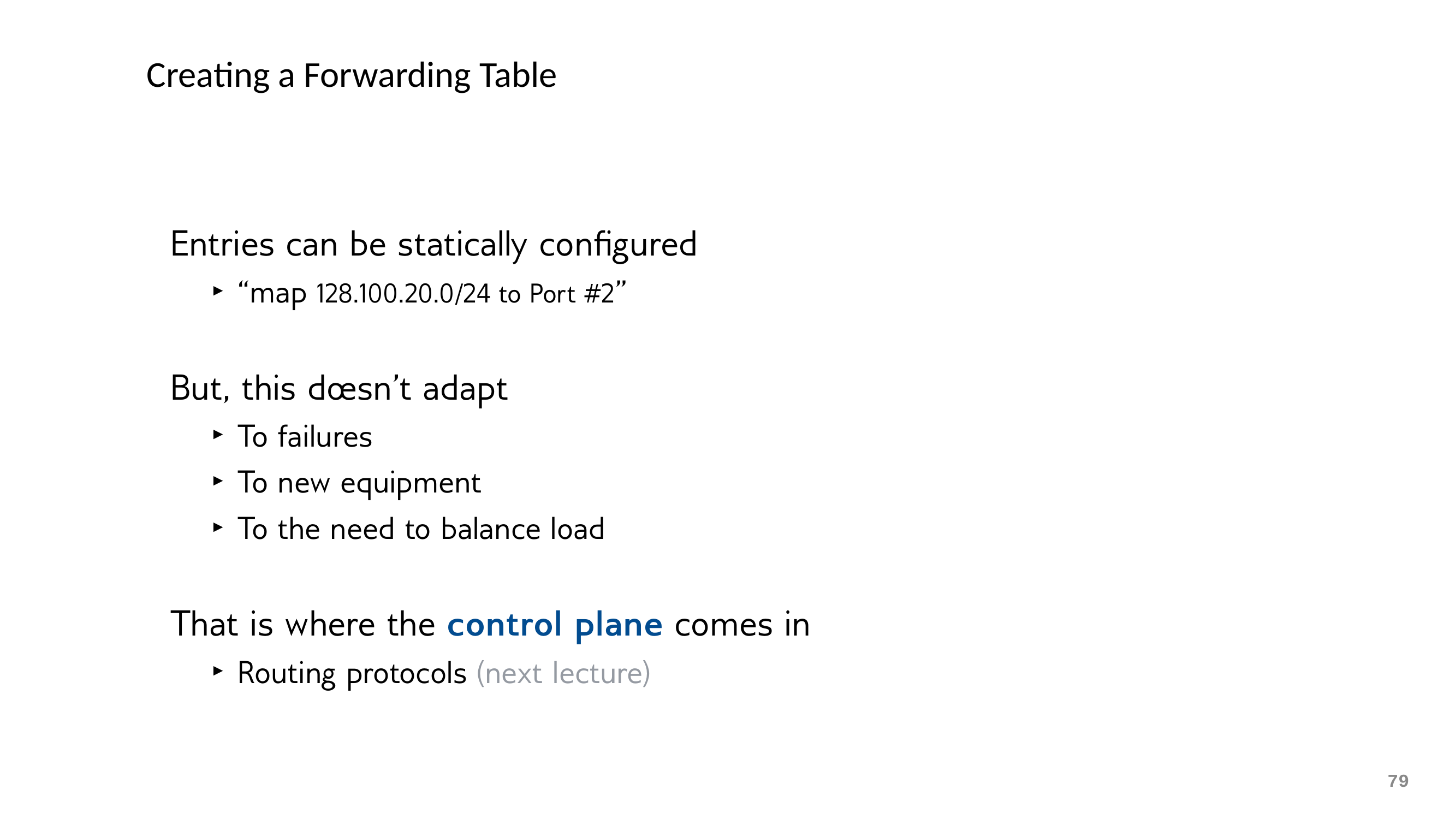

# Creating a Forwarding Table
Entries can be statically configured
“map 128.100.20.0/24 to Port #2”

But, this doesn’t adapt
To failures
To new equipment
To the need to balance load

That is where the control plane comes in
Routing protocols (next lecture)
79